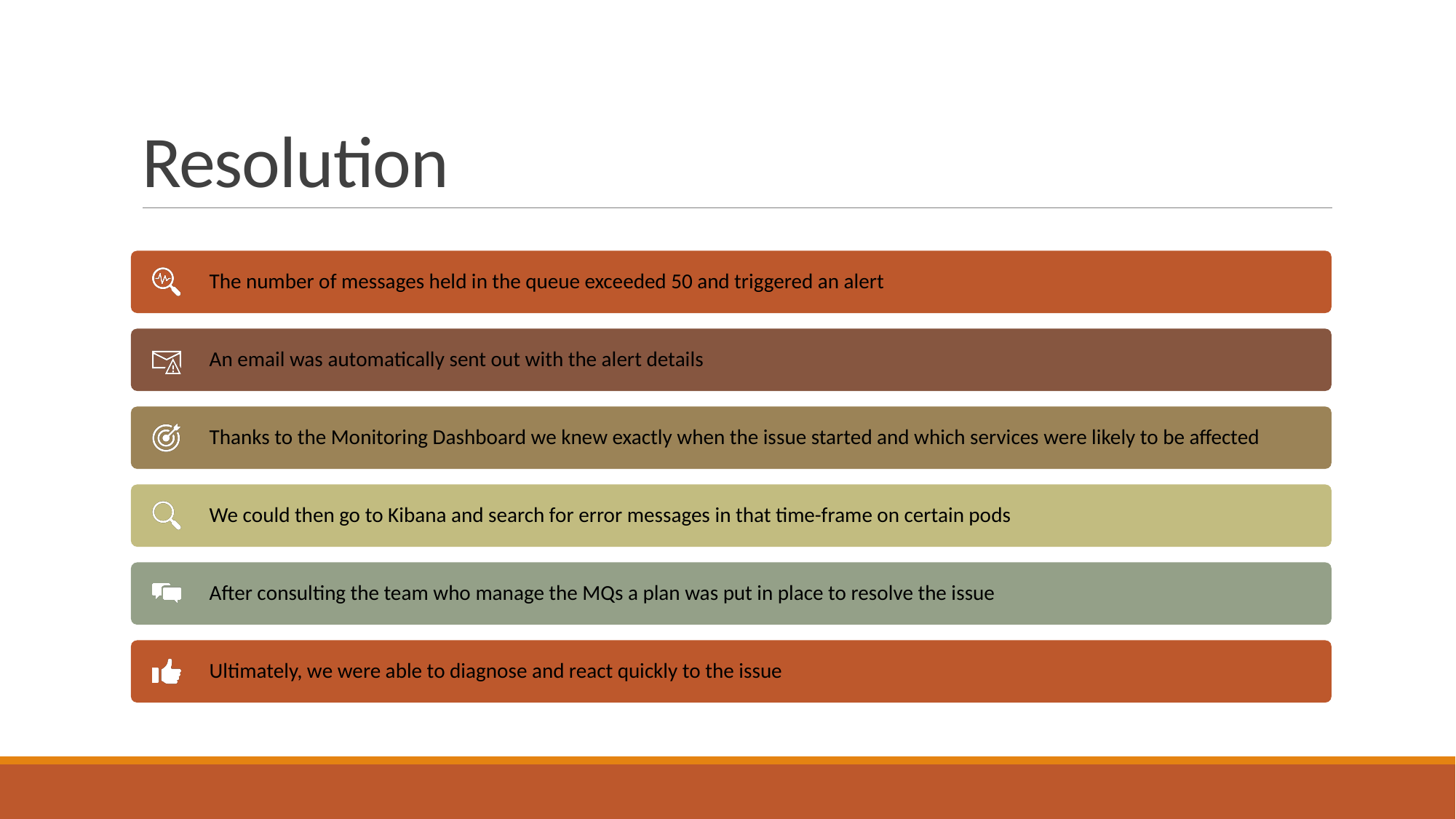

# Resolution
The number of messages held in the queue exceeded 50 and triggered an alert
An email was automatically sent out with the alert details
Thanks to the Monitoring Dashboard we knew exactly when the issue started and which services were likely to be affected
We could then go to Kibana and search for error messages in that time-frame on certain pods
After consulting the team who manage the MQs a plan was put in place to resolve the issue
Ultimately, we were able to diagnose and react quickly to the issue